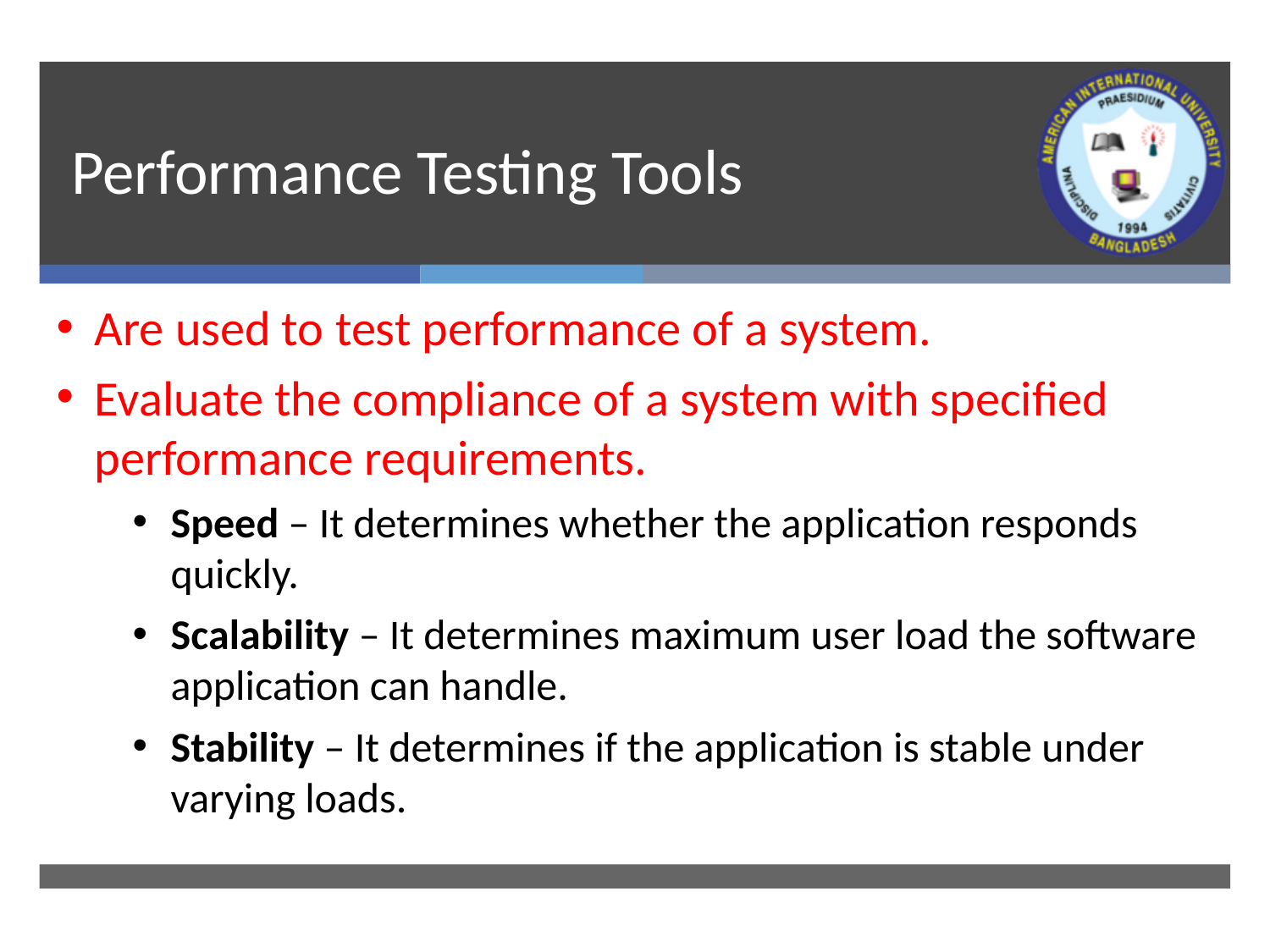

# Performance Testing Tools
Are used to test performance of a system.
Evaluate the compliance of a system with specified performance requirements.
Speed – It determines whether the application responds quickly.
Scalability – It determines maximum user load the software application can handle.
Stability – It determines if the application is stable under varying loads.